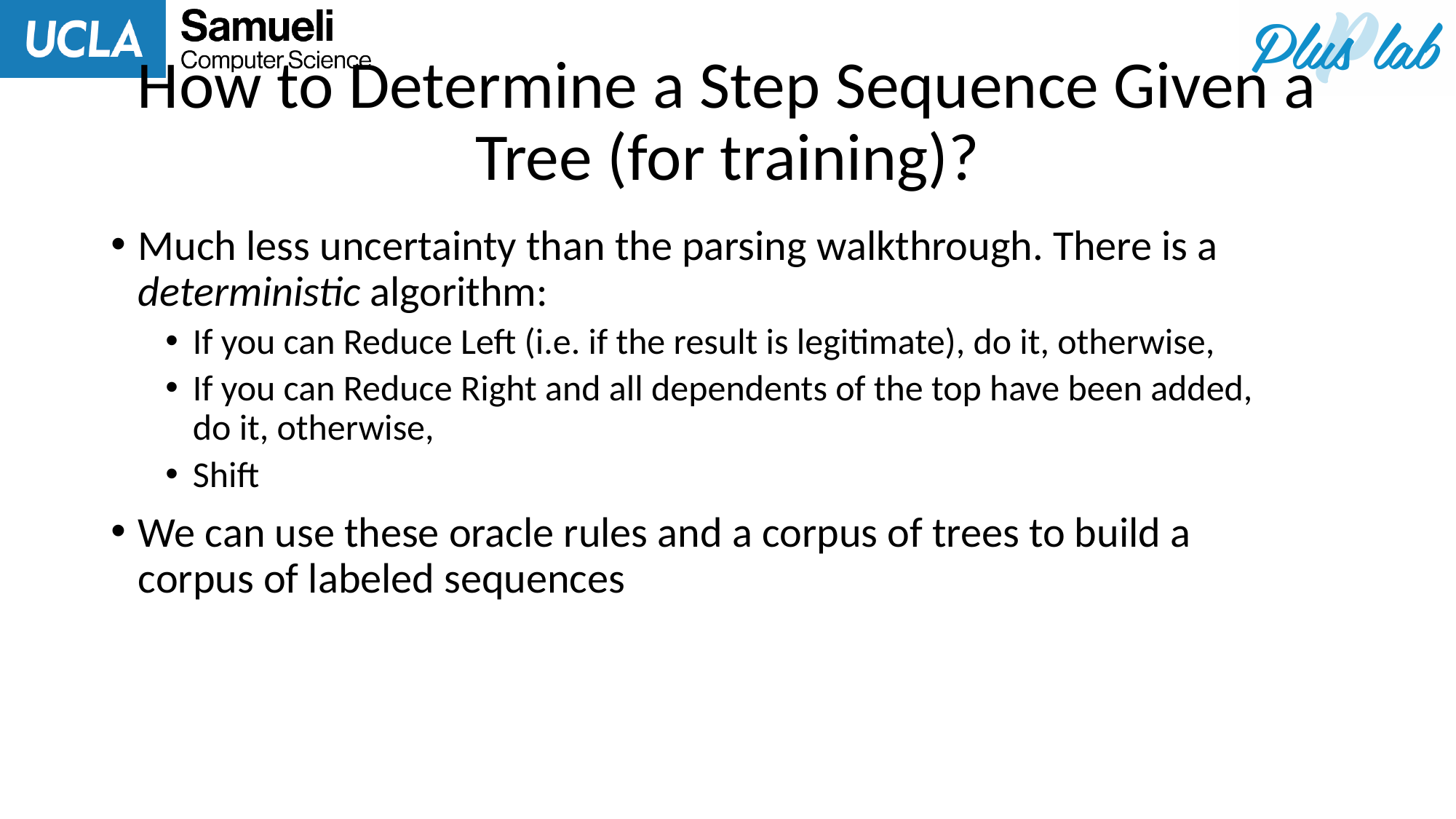

# How to Determine a Step Sequence Given a Tree (for training)?
Much less uncertainty than the parsing walkthrough. There is a deterministic algorithm:
If you can Reduce Left (i.e. if the result is legitimate), do it, otherwise,
If you can Reduce Right and all dependents of the top have been added, do it, otherwise,
Shift
We can use these oracle rules and a corpus of trees to build a corpus of labeled sequences